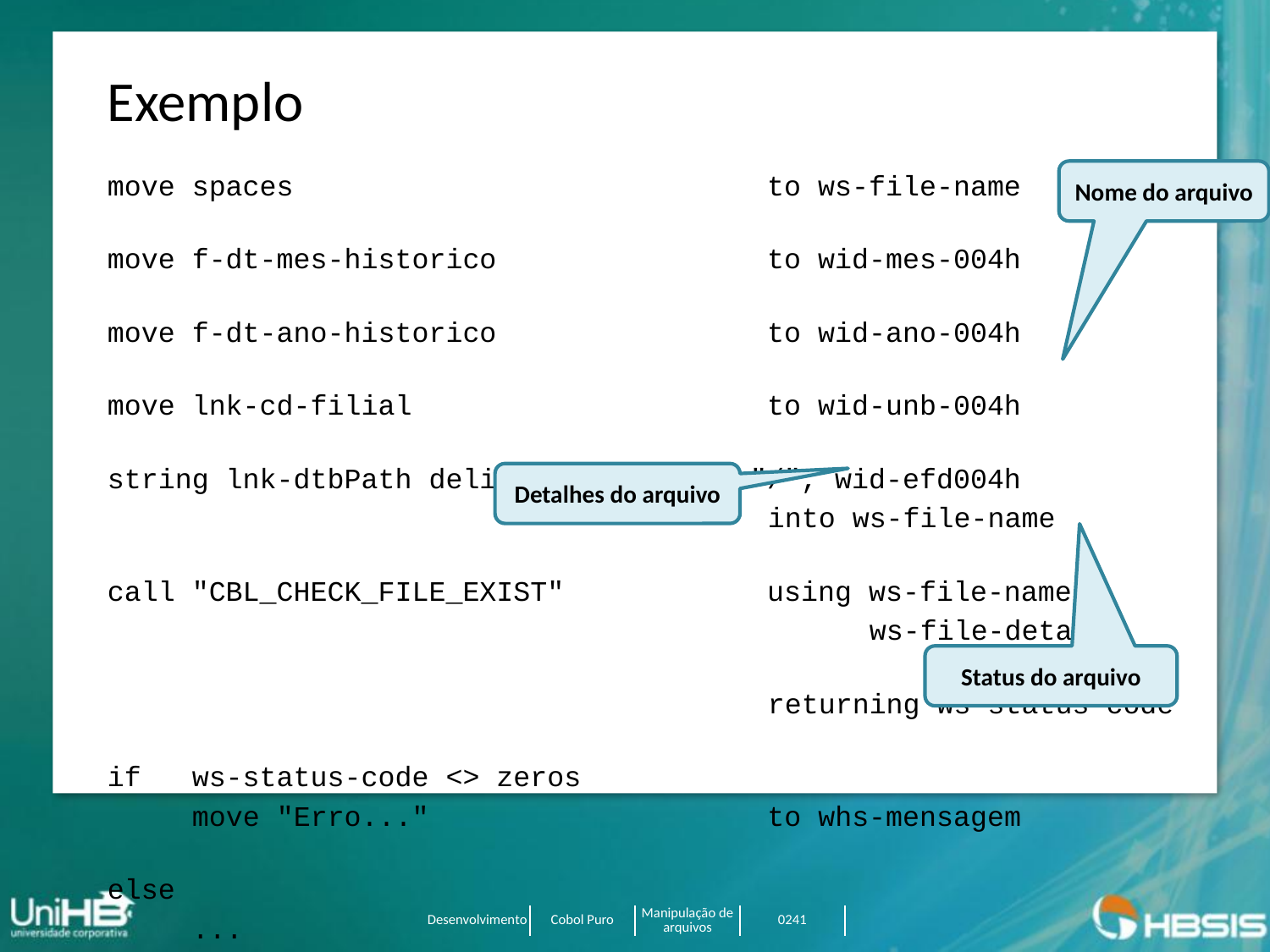

Exemplo
move spaces                            to ws-file-name
move f-dt-mes-historico                to wid-mes-004h
move f-dt-ano-historico                to wid-ano-004h
move lnk-cd-filial                     to wid-unb-004h
string lnk-dtbPath delimited by "  ", "/", wid-efd004h
                                       into ws-file-name
call "CBL_CHECK_FILE_EXIST"            using ws-file-name
                                             ws-file-details
                                       returning ws-status-code
if   ws-status-code <> zeros
     move "Erro..."                    to whs-mensagem
else
     ...
end-if

Nome do arquivo
Detalhes do arquivo
Status do arquivo